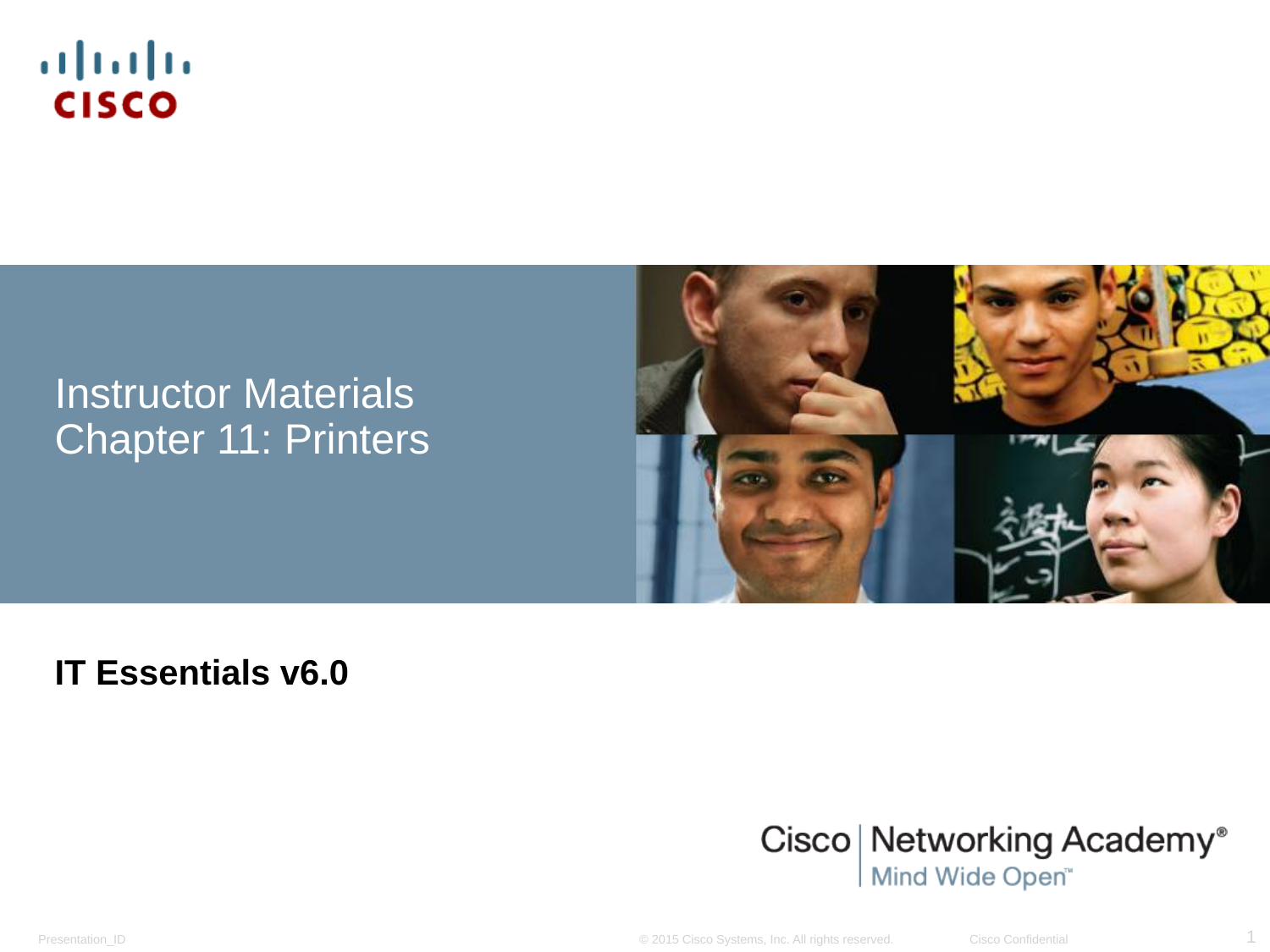

# Instructor Materials Chapter 11: Printers
IT Essentials v6.0